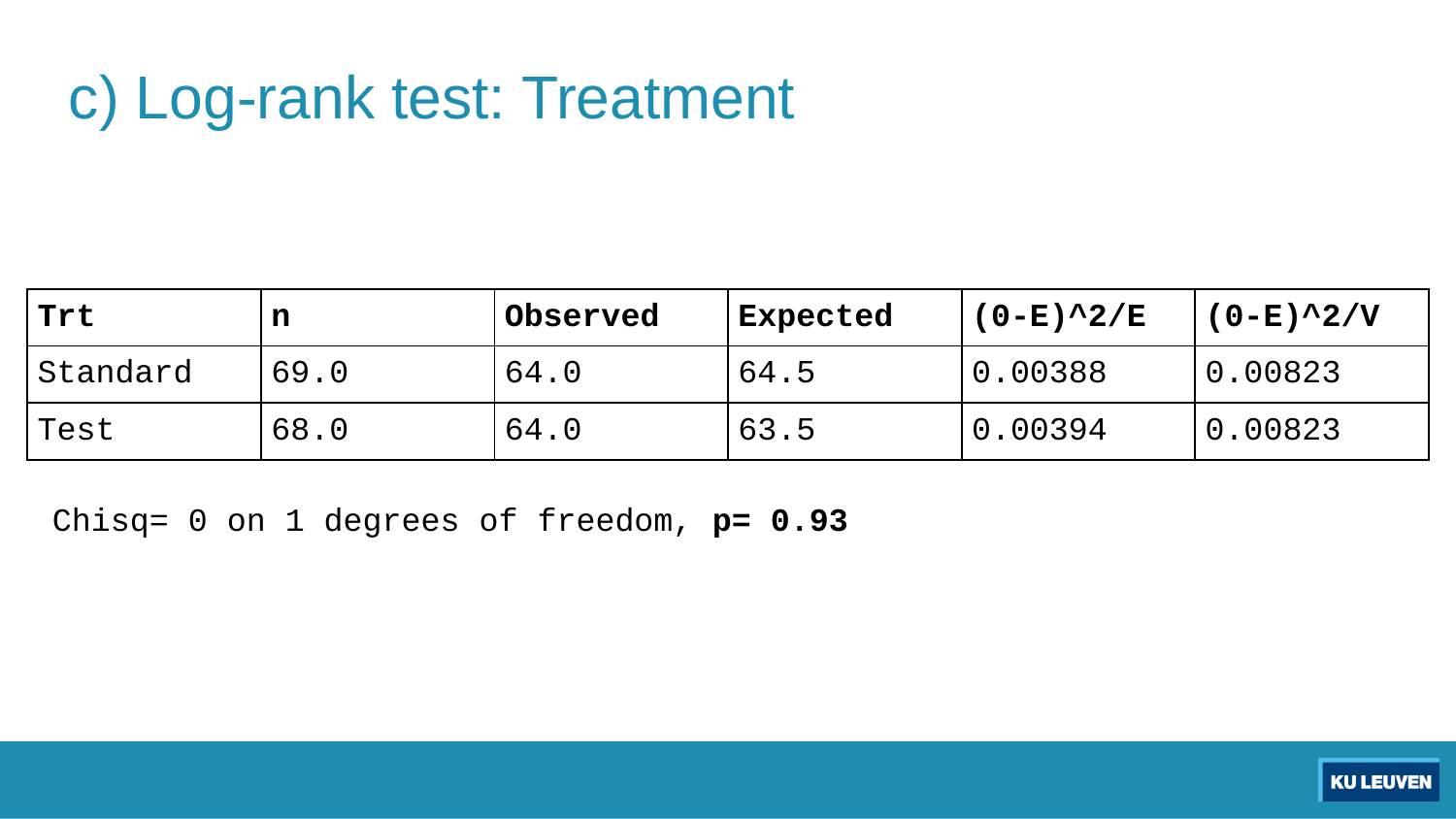

# c) Log-rank test: Treatment

| Trt | n | Observed | Expected | (0-E)^2/E | (0-E)^2/V |
| --- | --- | --- | --- | --- | --- |
| Standard | 69.0 | 64.0 | 64.5 | 0.00388 | 0.00823 |
| Test | 68.0 | 64.0 | 63.5 | 0.00394 | 0.00823 |
Chisq= 0 on 1 degrees of freedom, p= 0.93